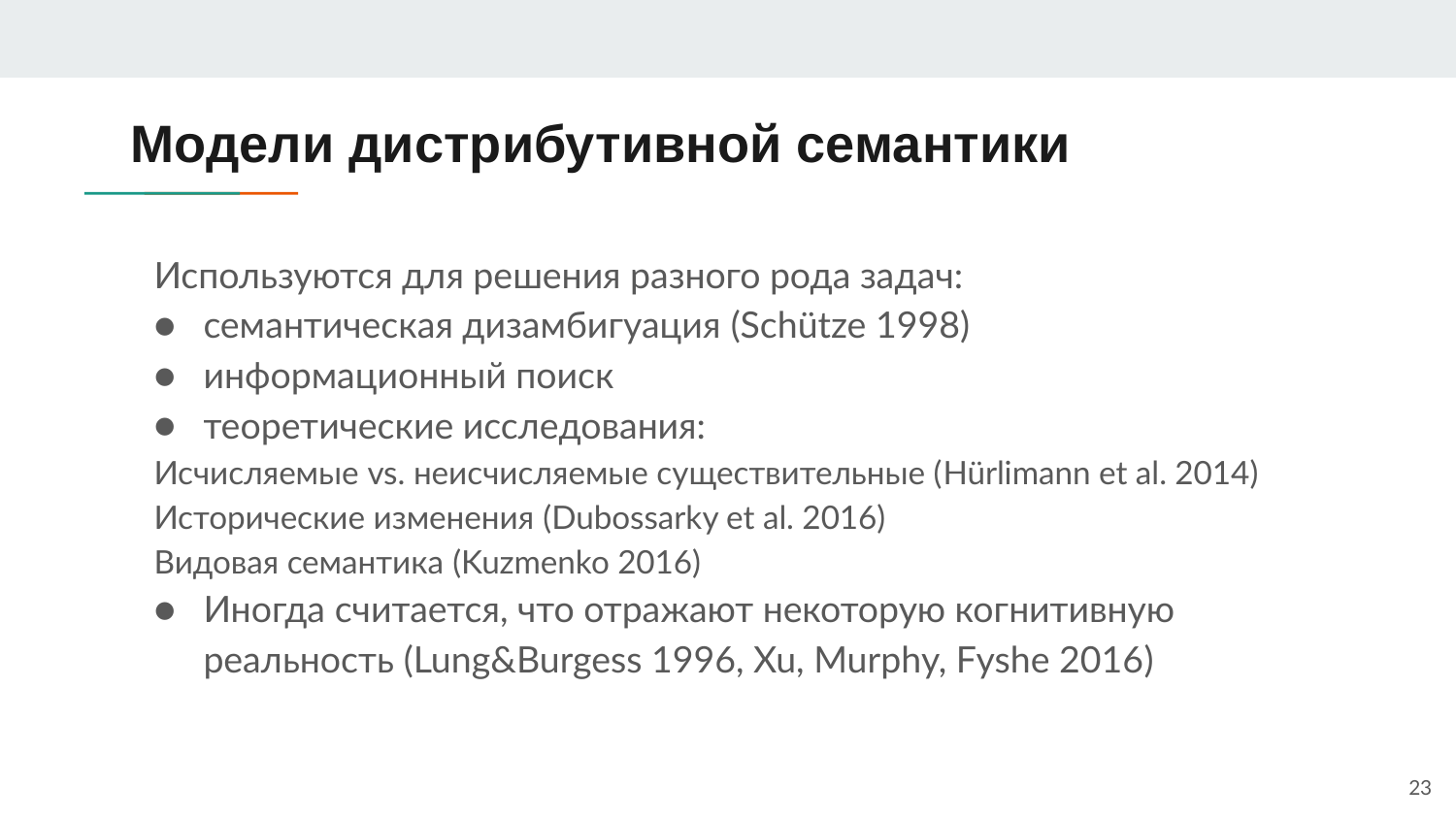

# Модели дистрибутивной семантики
Используются для решения разного рода задач:
семантическая дизамбигуация (Schütze 1998)
информационный поиск
теоретические исследования:
Исчисляемые vs. неисчисляемые существительные (Hürlimann et al. 2014)
Исторические изменения (Dubossarky et al. 2016)
Видовая семантика (Kuzmenko 2016)
Иногда считается, что отражают некоторую когнитивную реальность (Lung&Burgess 1996, Xu, Murphy, Fyshe 2016)
23